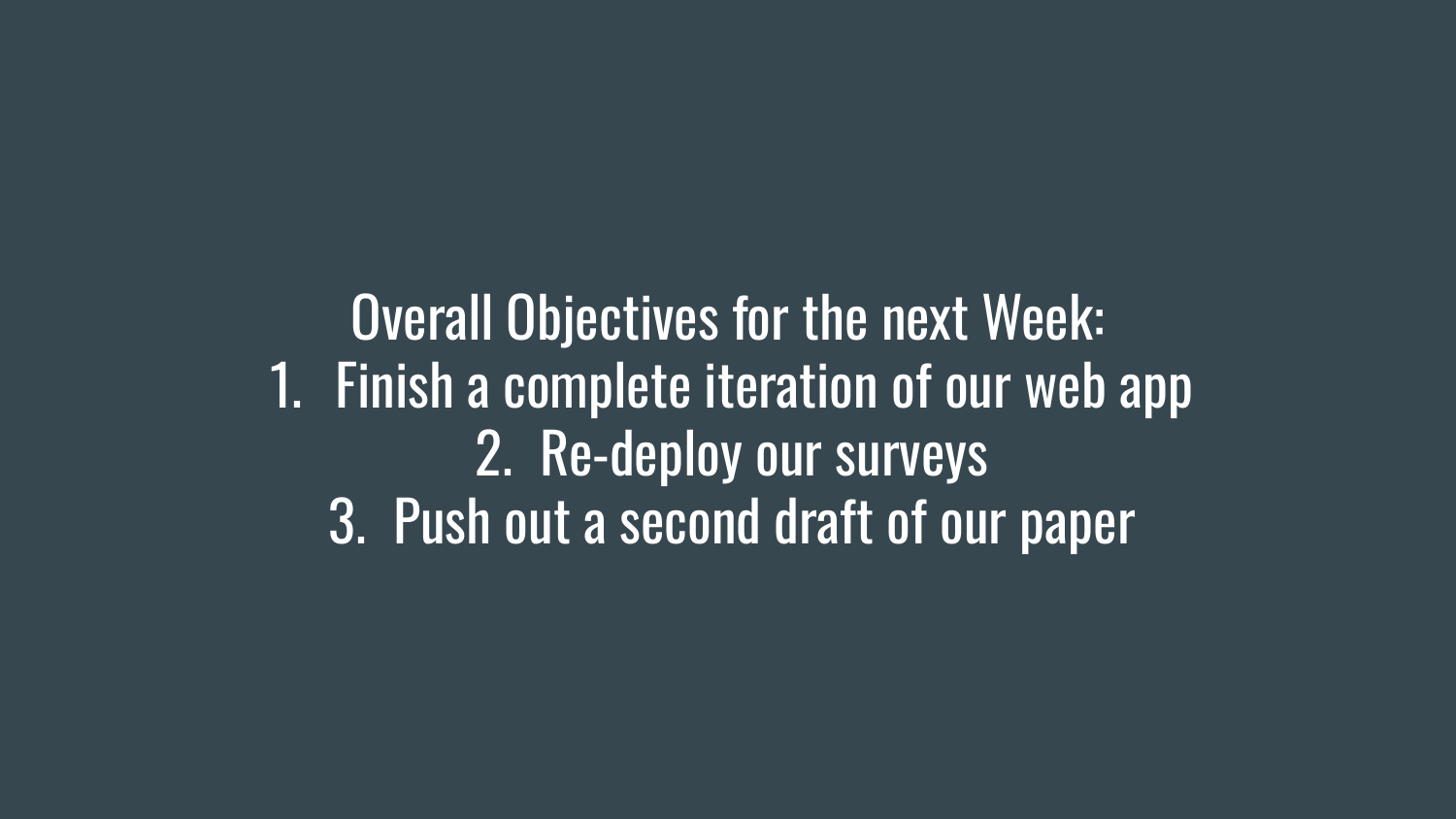

# Overall Objectives for the next Week:
Finish a complete iteration of our web app
Re-deploy our surveys
Push out a second draft of our paper